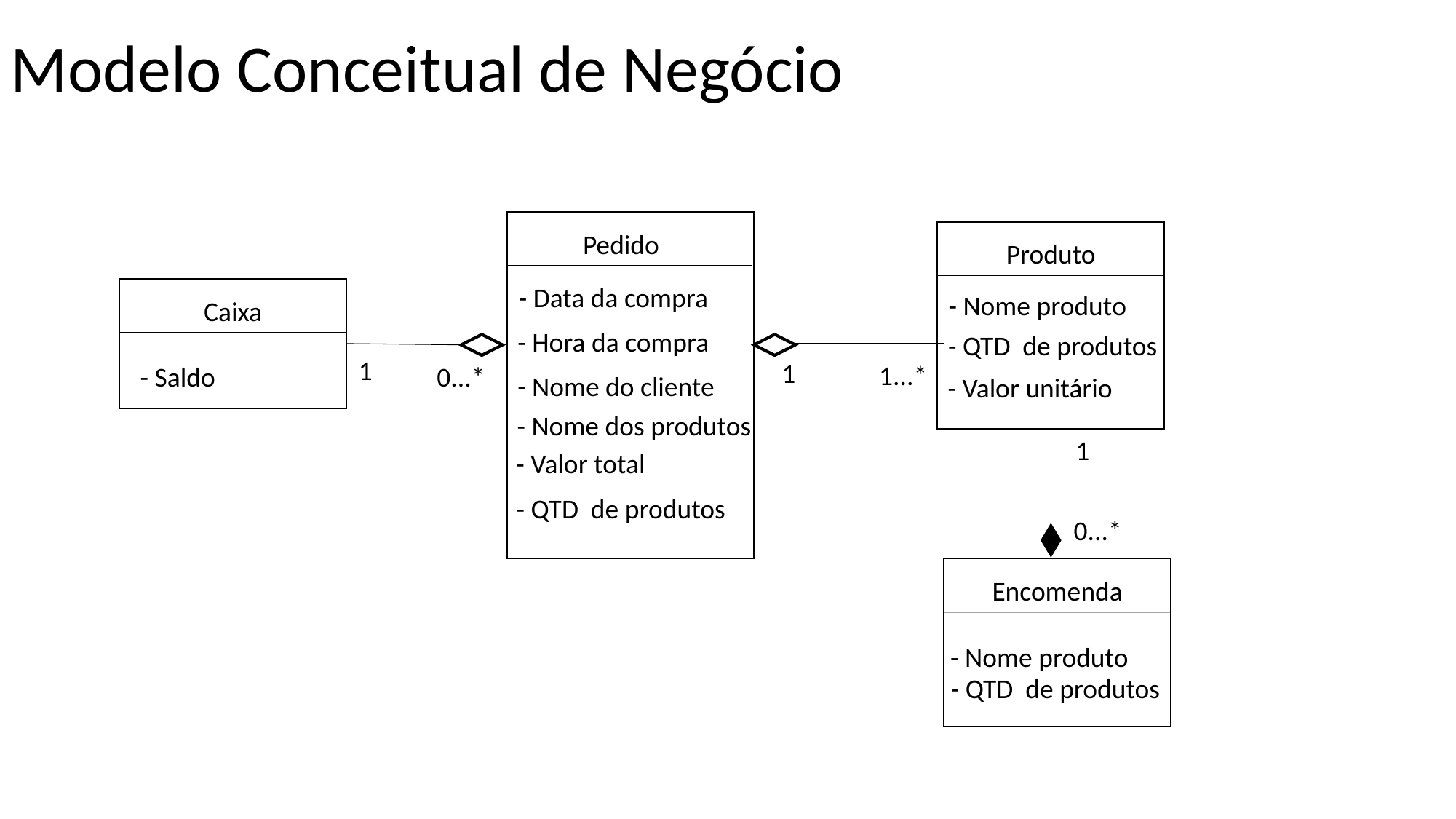

Modelo Conceitual de Negócio

Pedido

Produto
- Data da compra

- Nome produto
Caixa
- Hora da compra
- QTD  de produtos

1
1
1...*
- Saldo
0...*
- Nome do cliente
- Valor unitário
- Nome dos produtos
1
- Valor total
- QTD  de produtos
0...*

Encomenda
- Nome produto
- QTD  de produtos